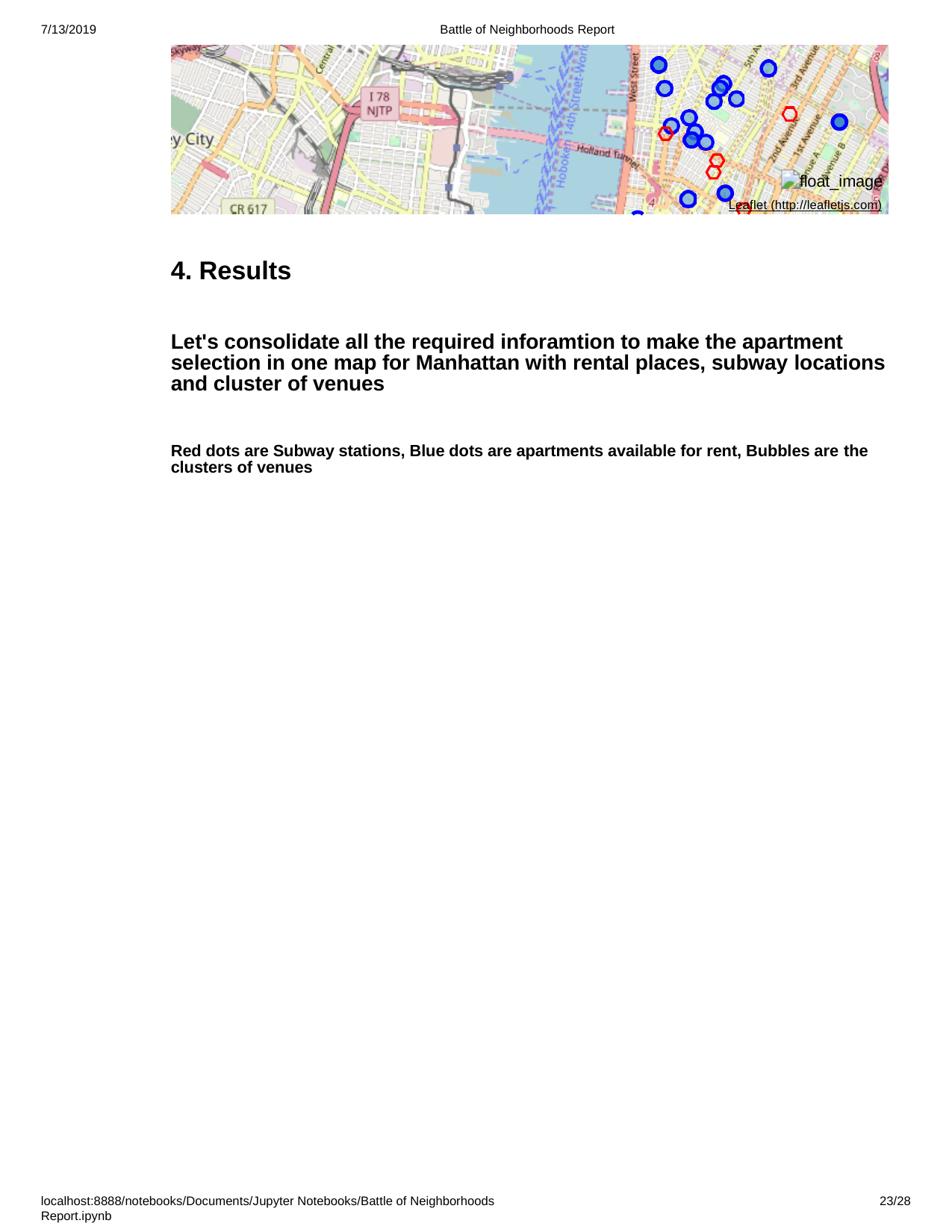

7/13/2019
Battle of Neighborhoods Report

float_image
Leaflet (http://leafletjs.com)

4. Results

Let's consolidate all the required inforamtion to make the apartment  selection in one map for Manhattan with rental places, subway locations  and cluster of venues

Red dots are Subway stations, Blue dots are apartments available for rent, Bubbles are the  clusters of venues
localhost:8888/notebooks/Documents/Jupyter Notebooks/Battle of Neighborhoods Report.ipynb
23/28